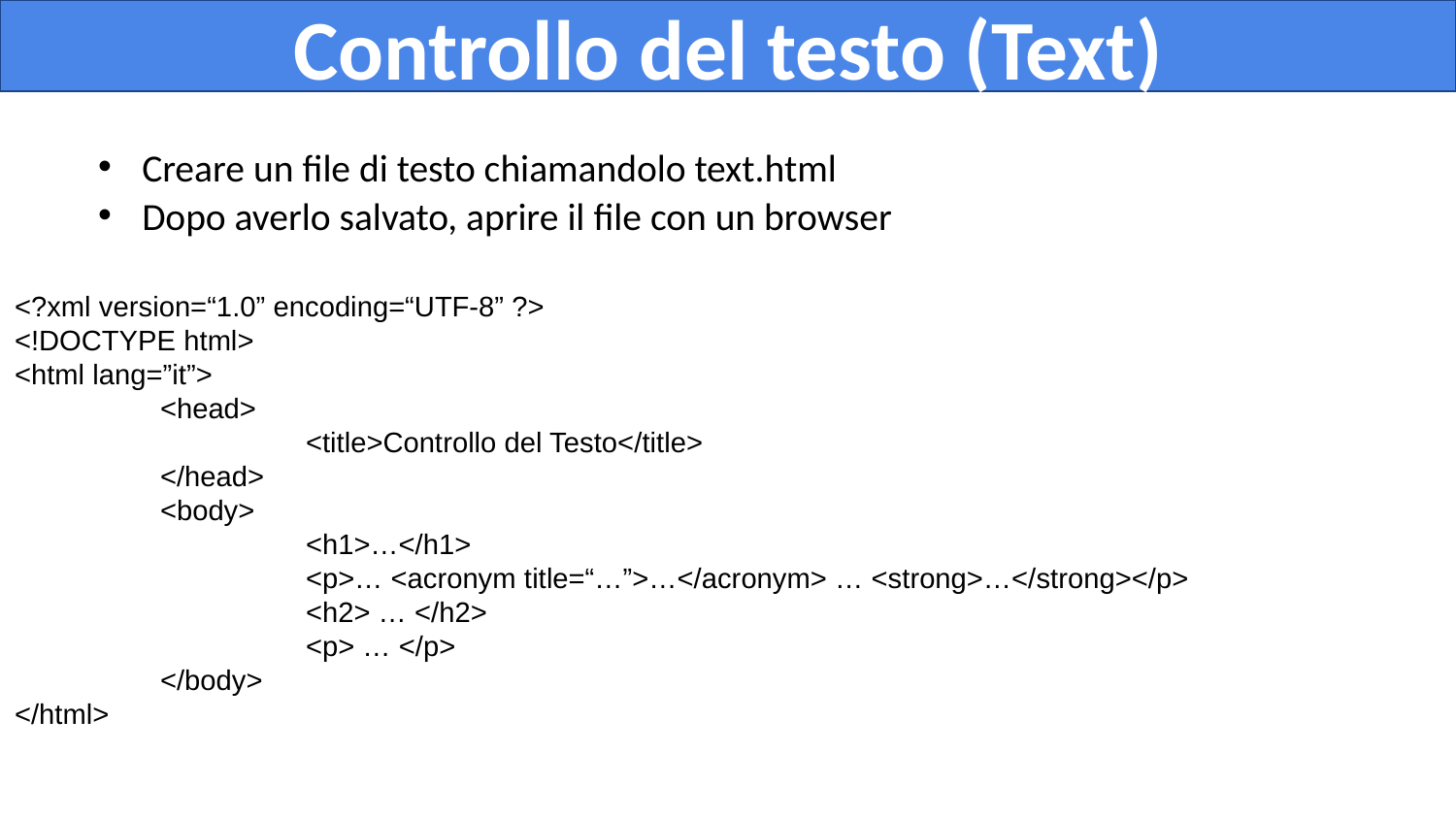

Controllo del testo (Text)
Creare un file di testo chiamandolo text.html
Dopo averlo salvato, aprire il file con un browser
<?xml version=“1.0” encoding=“UTF-8” ?>
<!DOCTYPE html>
<html lang=”it”>
	<head>
		<title>Controllo del Testo</title>
	</head>
	<body>
		<h1>…</h1>
		<p>… <acronym title=“…”>…</acronym> … <strong>…</strong></p>
		<h2> … </h2>
		<p> … </p>
	</body>
</html>